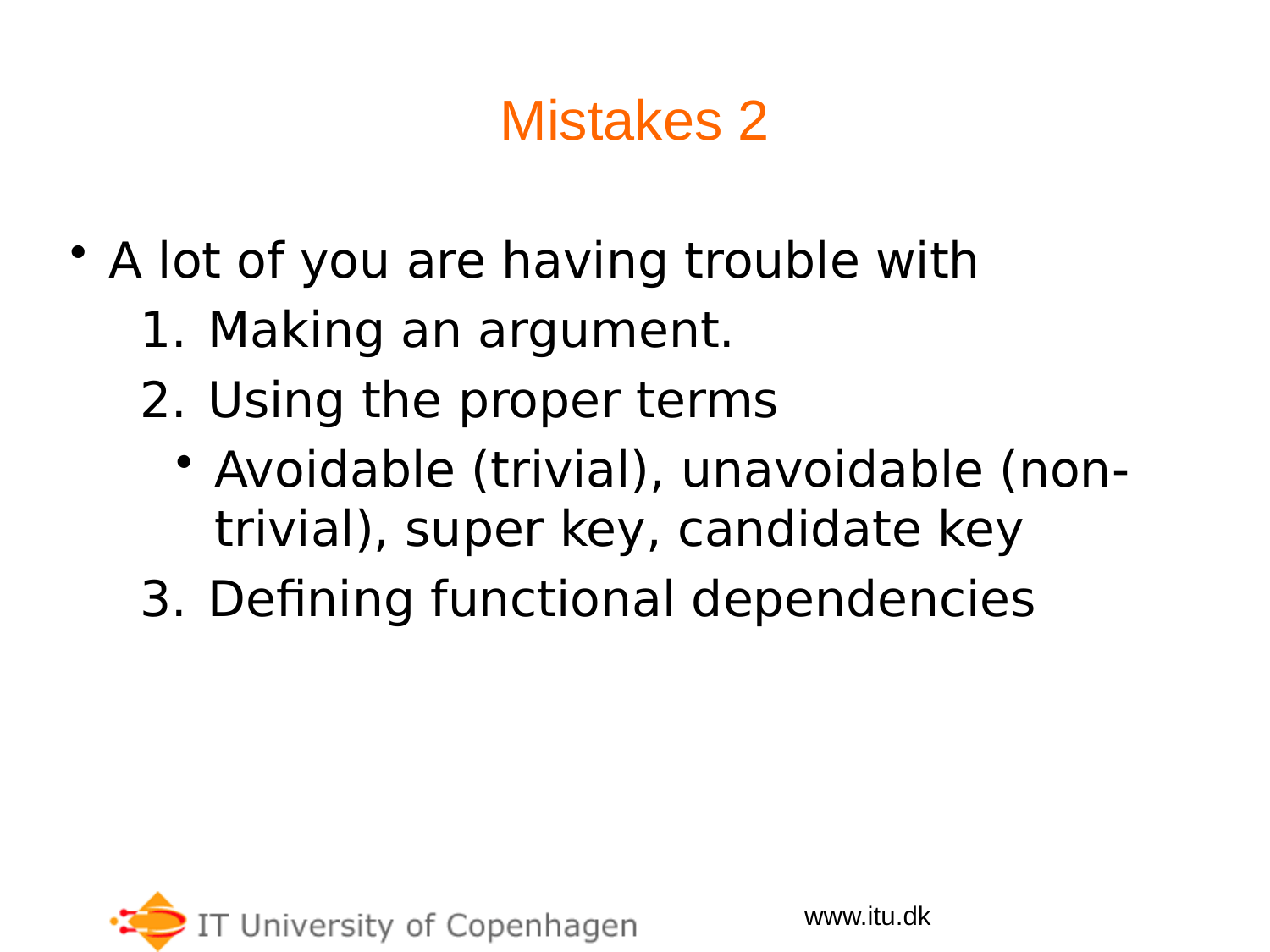

Mistakes 2
A lot of you are having trouble with
 Making an argument.
 Using the proper terms
Avoidable (trivial), unavoidable (non-trivial), super key, candidate key
 Defining functional dependencies
4